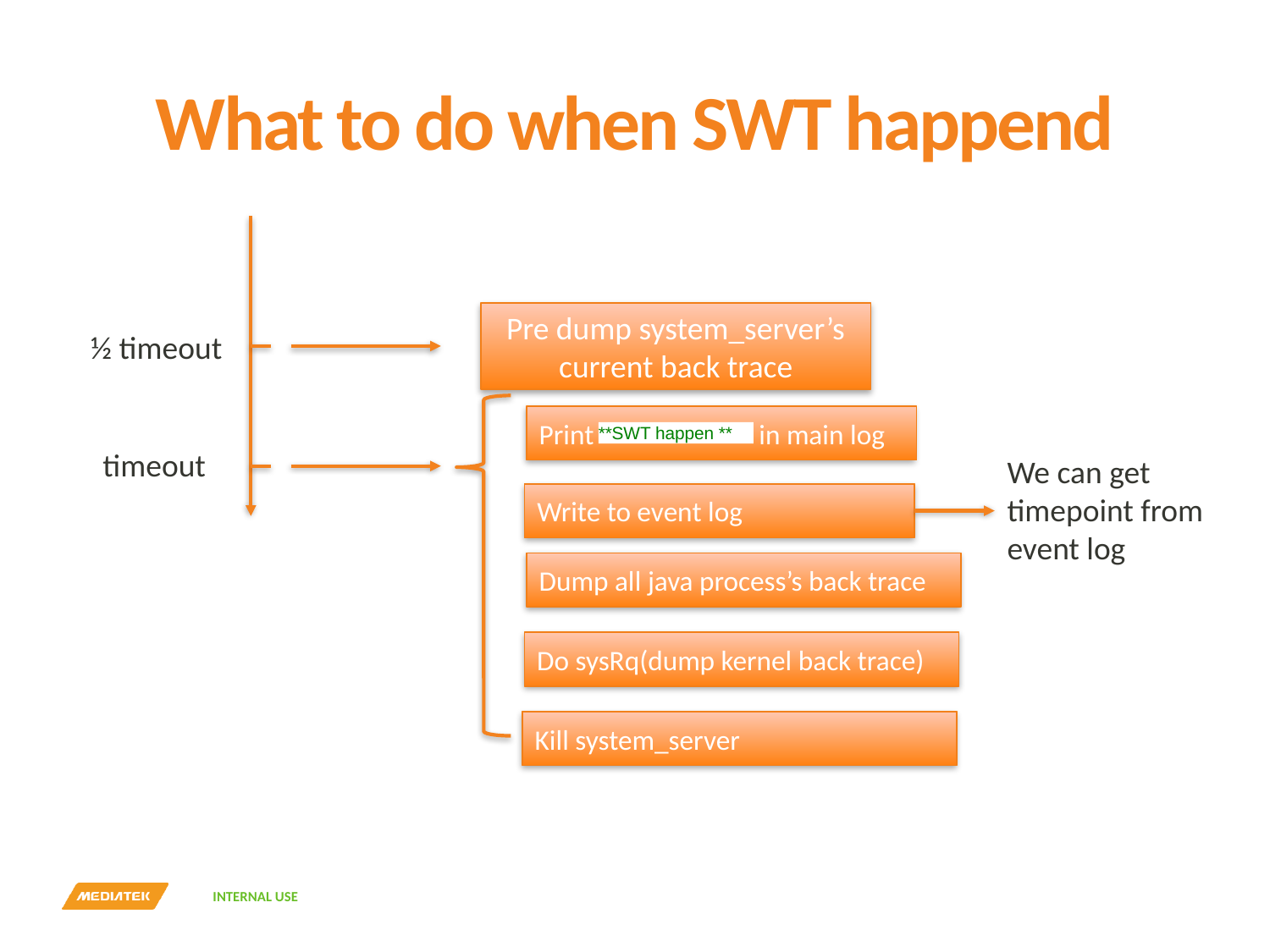

# What to do when SWT happend
Pre dump system_server’s current back trace
½ timeout

Print                          in main log
**SWT happen **
timeout
Write to event log
Dump all java process’s back trace
Do sysRq(dump kernel back trace)
Kill system_server
We can get timepoint from event log